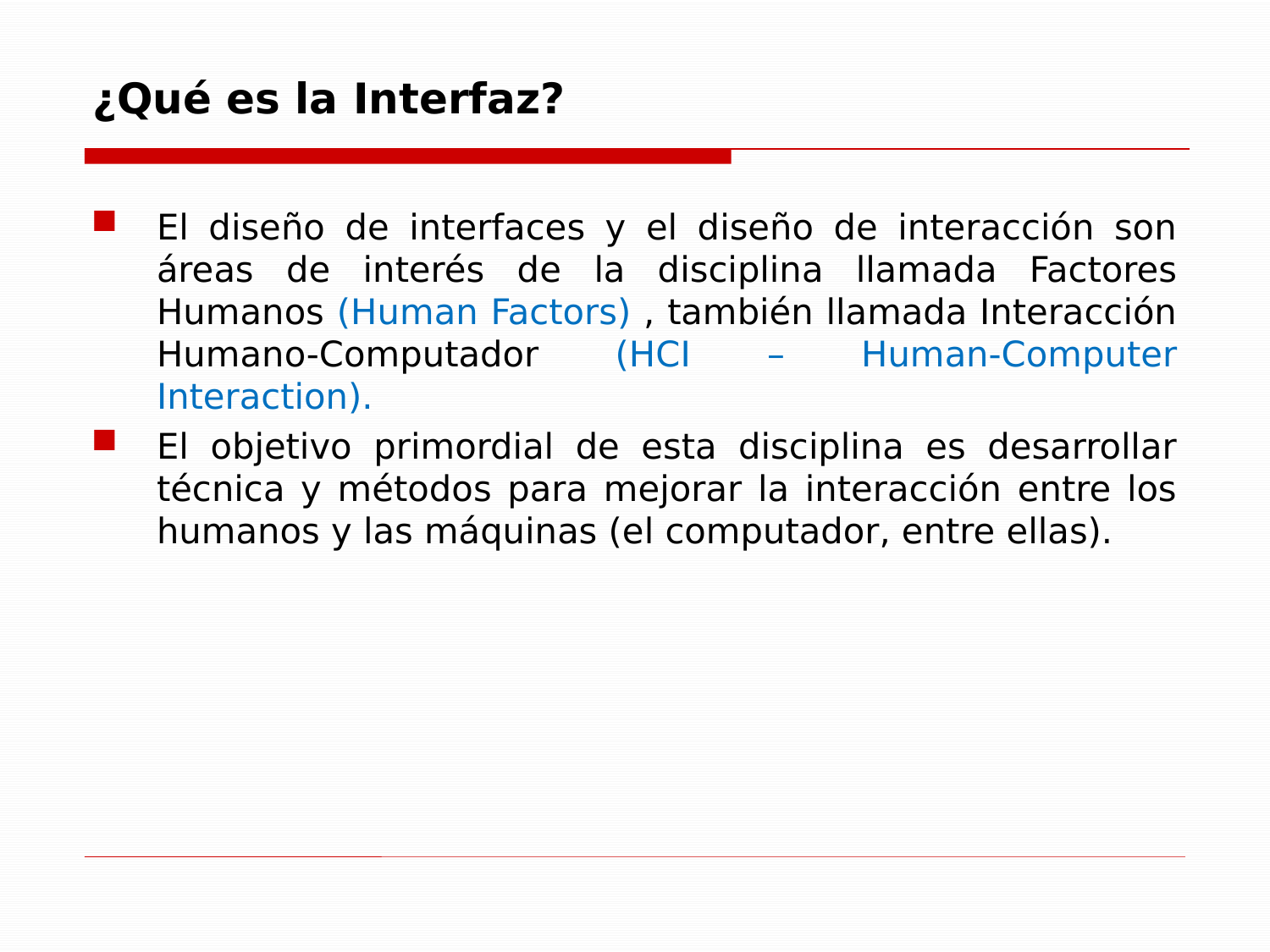

# ¿Qué es la Interfaz?
El diseño de interfaces y el diseño de interacción son áreas de interés de la disciplina llamada Factores Humanos (Human Factors) , también llamada Interacción Humano-Computador (HCI – Human-Computer Interaction).
El objetivo primordial de esta disciplina es desarrollar técnica y métodos para mejorar la interacción entre los humanos y las máquinas (el computador, entre ellas).